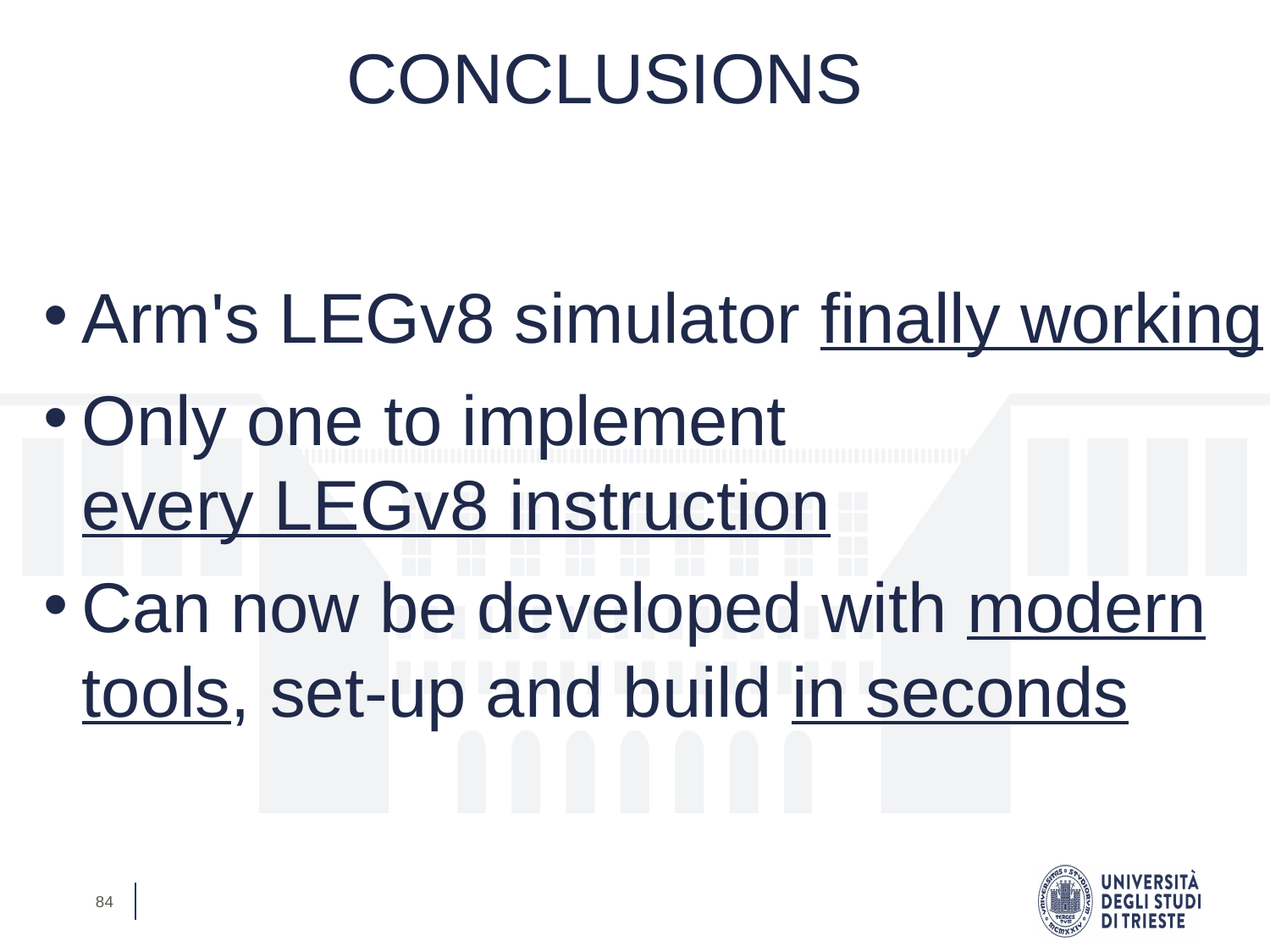

CONCLUSIONS
Arm's LEGv8 simulator finally working
Only one to implement
every LEGv8 instruction
Can now be developed with modern tools, set-up and build in seconds
84